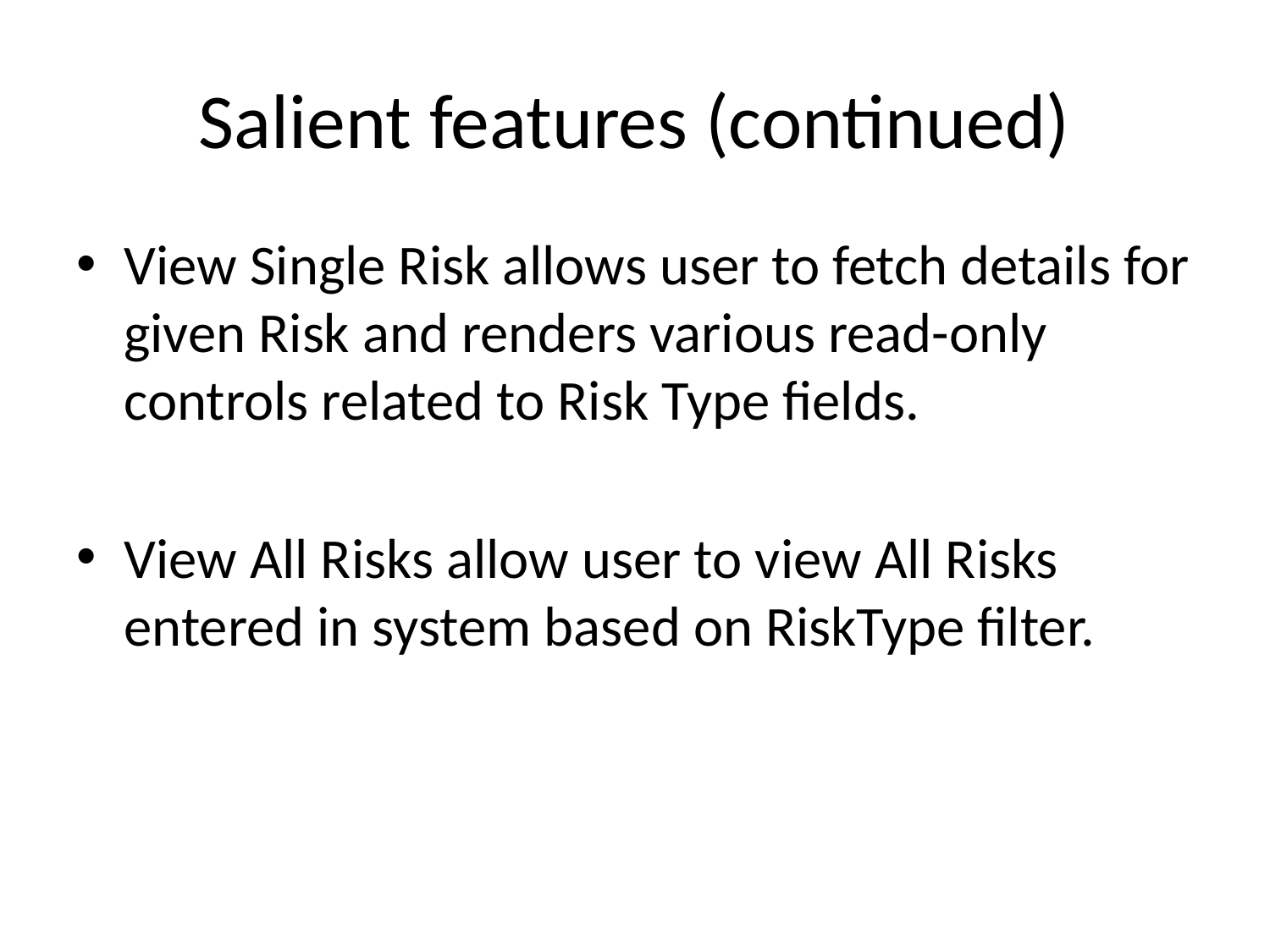

# Salient features (continued)
View Single Risk allows user to fetch details for given Risk and renders various read-only controls related to Risk Type fields.

View All Risks allow user to view All Risks entered in system based on RiskType filter.